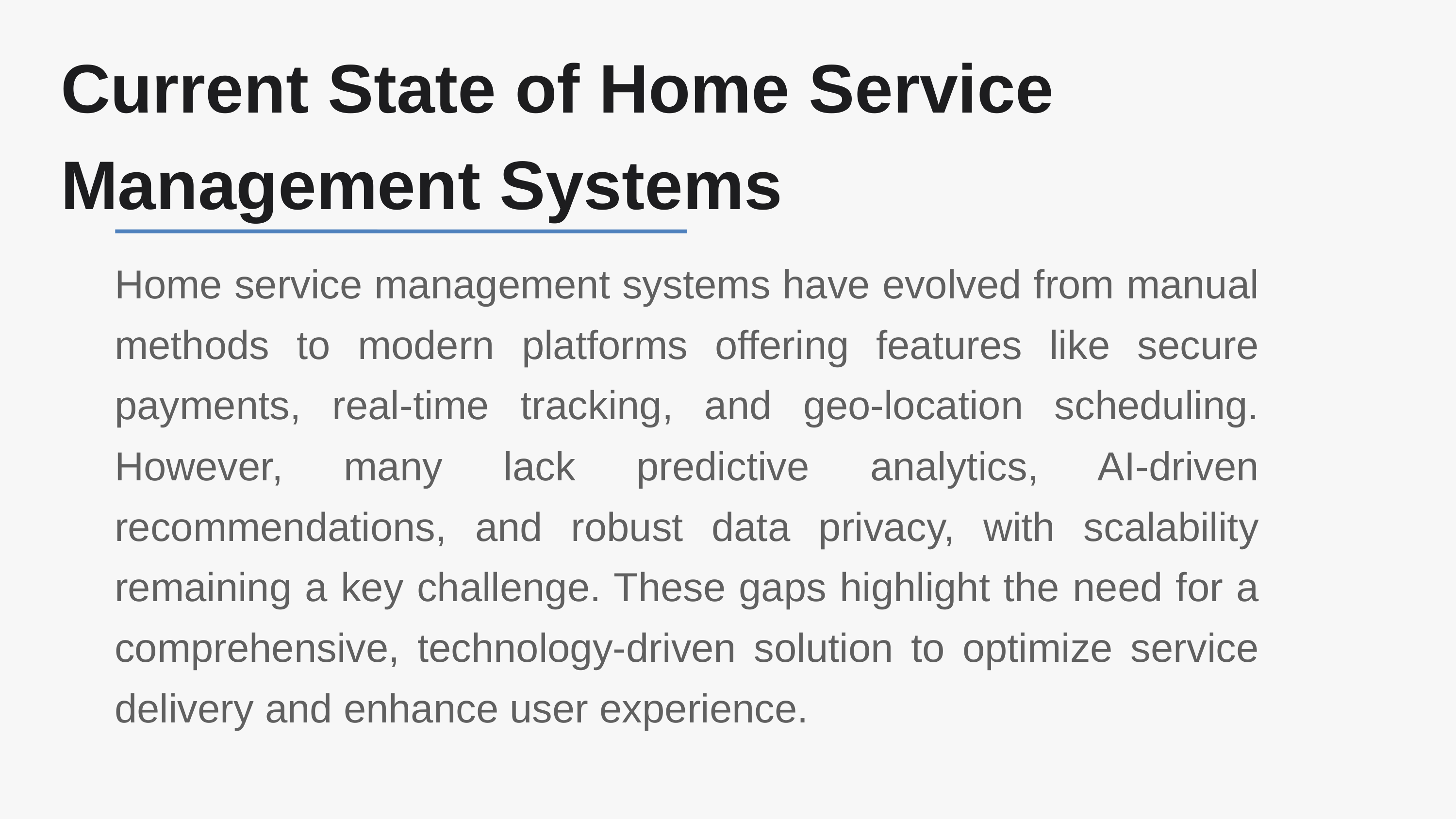

Current State of Home Service Management Systems

Home service management systems have evolved from manual methods to modern platforms offering features like secure payments, real-time tracking, and geo-location scheduling. However, many lack predictive analytics, AI-driven recommendations, and robust data privacy, with scalability remaining a key challenge. These gaps highlight the need for a comprehensive, technology-driven solution to optimize service delivery and enhance user experience.